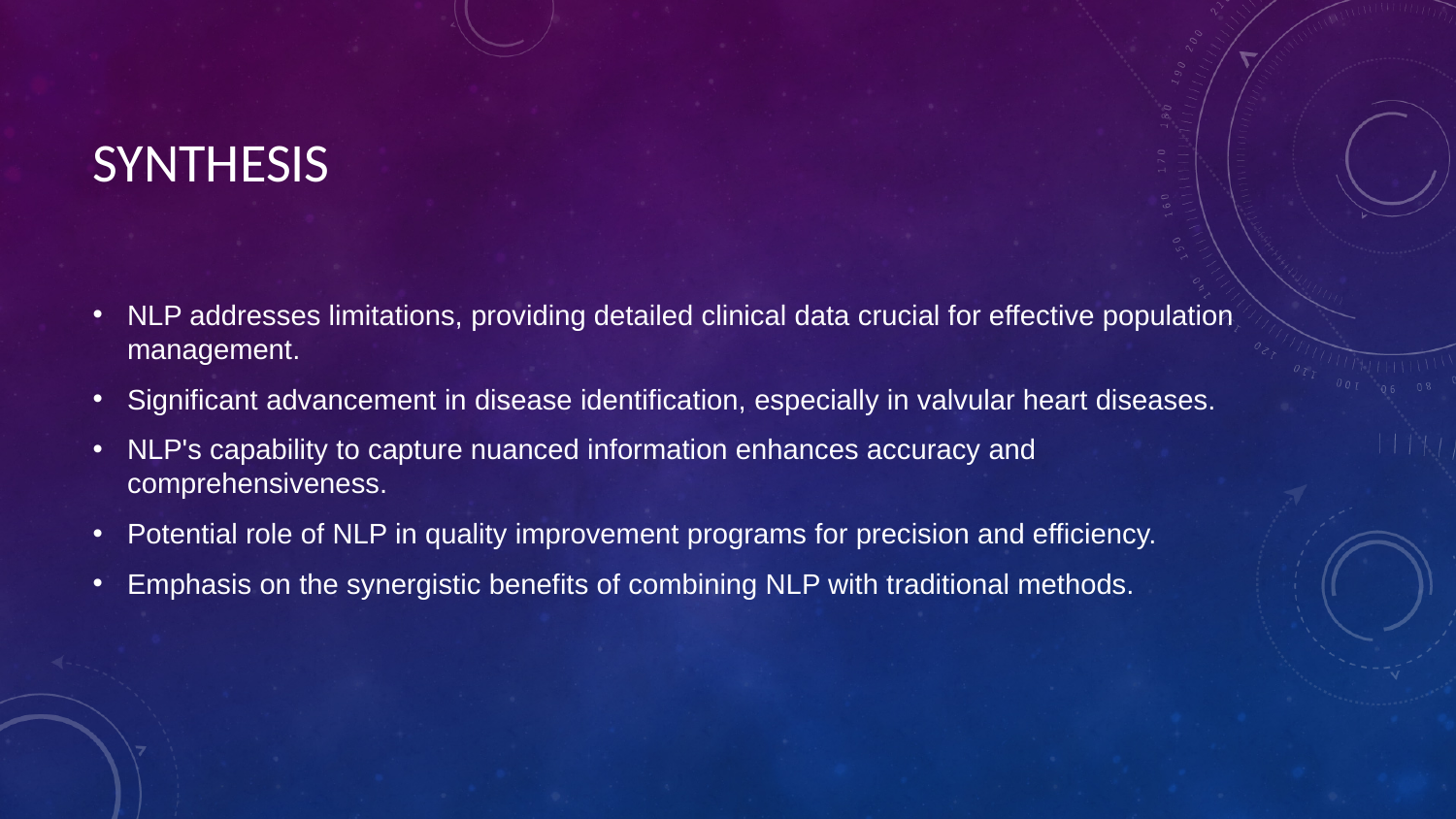

# SYNTHESIS
NLP addresses limitations, providing detailed clinical data crucial for effective population management.
Significant advancement in disease identification, especially in valvular heart diseases.
NLP's capability to capture nuanced information enhances accuracy and comprehensiveness.
Potential role of NLP in quality improvement programs for precision and efficiency.
Emphasis on the synergistic benefits of combining NLP with traditional methods.